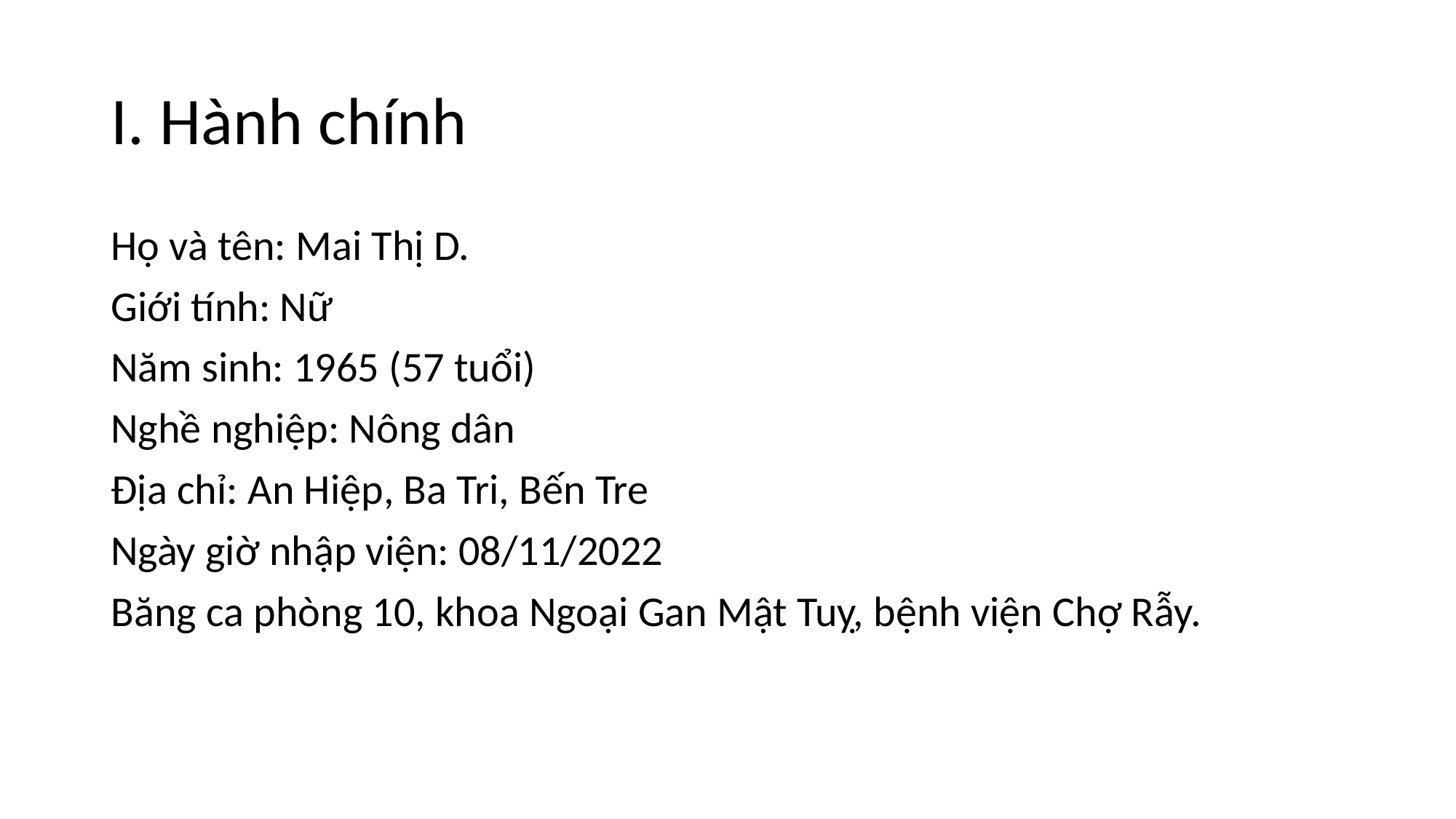

# I. Hành chính
Họ và tên: Mai Thị D.
Giới tính: Nữ
Năm sinh: 1965 (57 tuổi)
Nghề nghiệp: Nông dân
Địa chỉ: An Hiệp, Ba Tri, Bến Tre
Ngày giờ nhập viện: 08/11/2022
Băng ca phòng 10, khoa Ngoại Gan Mật Tuỵ, bệnh viện Chợ Rẫy.